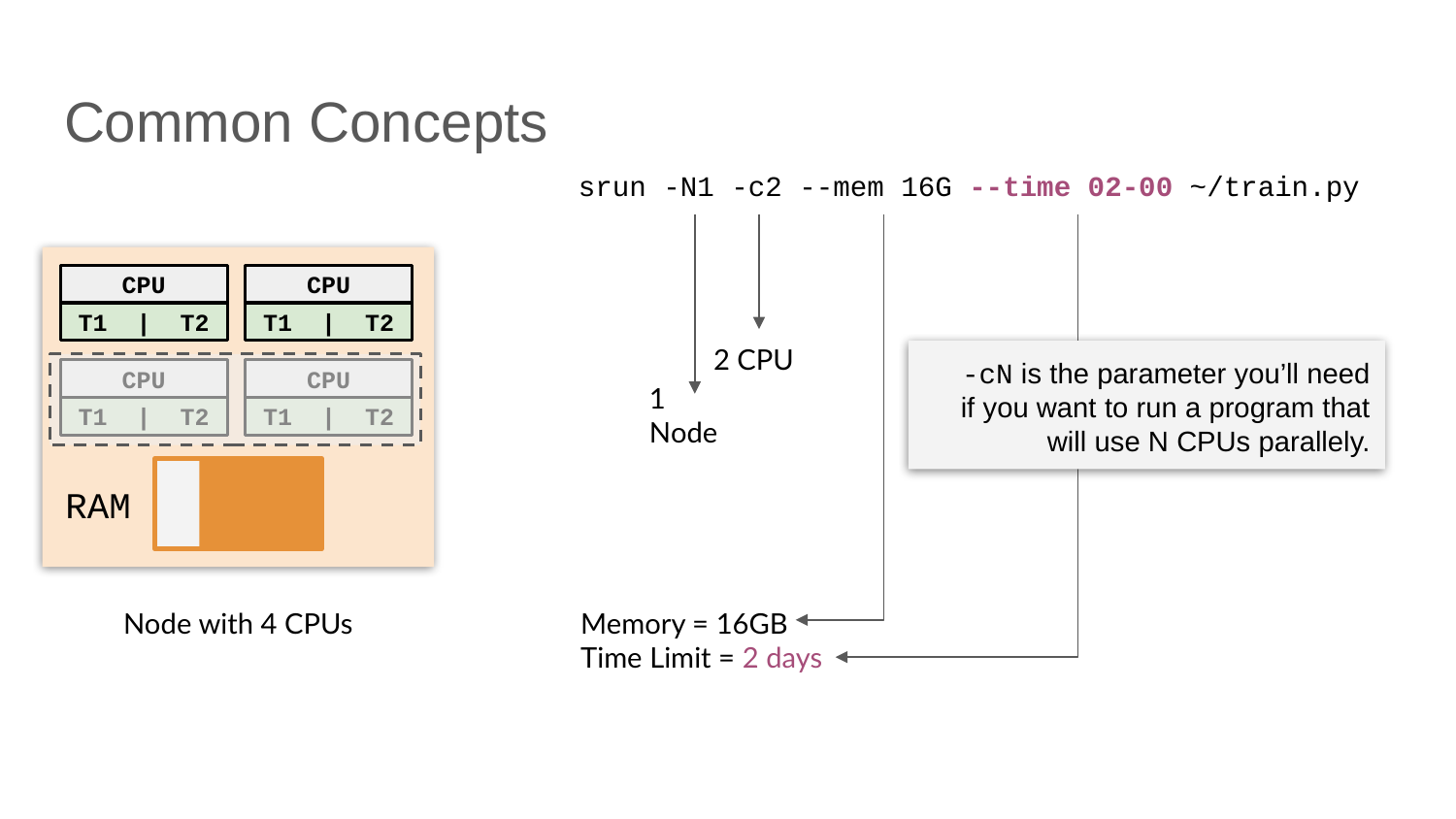

# Common Concepts
srun -N1 -c2 --mem 16G --time 02-00 ~/train.py

CPU
T1  |  T2
CPU
T1  |  T2
2 CPU
-cN is the parameter you’ll need
if you want to run a program that will use N CPUs parallely.

CPU
T1  |  T2
CPU
T1  |  T2
1 Node

RAM
Node with 4 CPUs
Memory = 16GB
Time Limit = 2 days